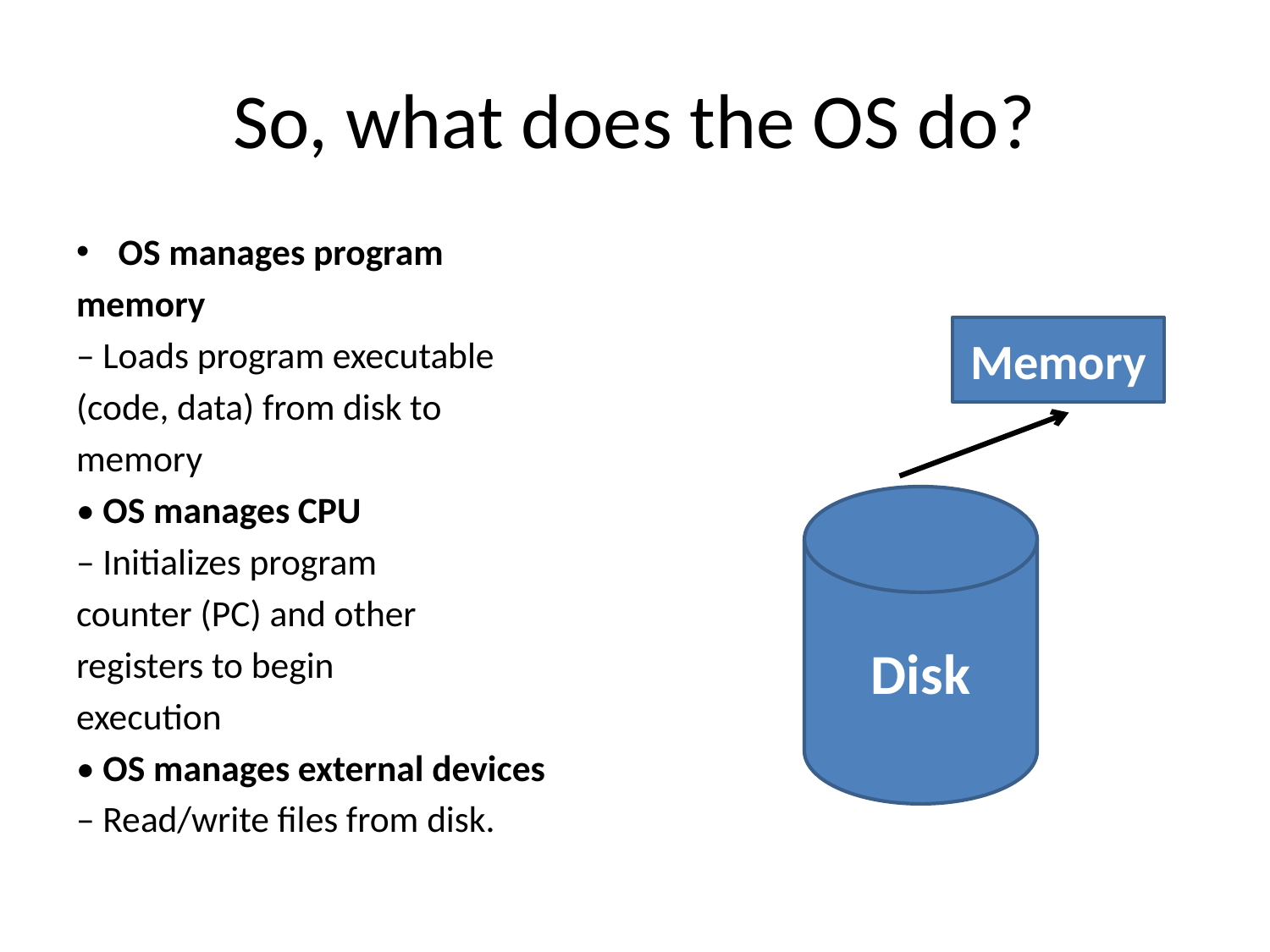

# So, what does the OS do?
OS manages program
memory
– Loads program executable
(code, data) from disk to
memory
• OS manages CPU
– Initializes program
counter (PC) and other
registers to begin
execution
• OS manages external devices
– Read/write files from disk.

Memory
Disk